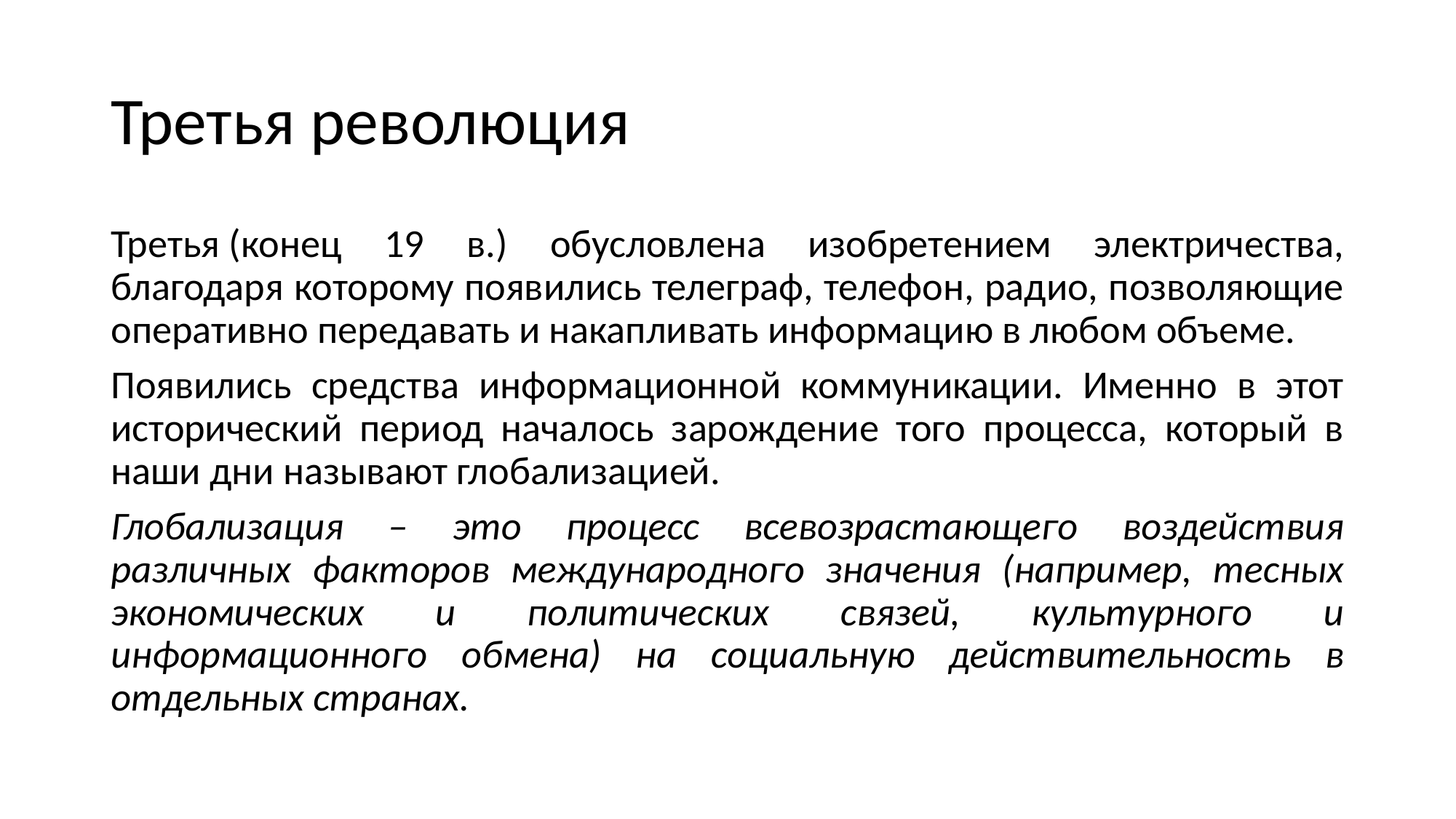

# Третья революция
Третья (конец 19 в.) обусловлена изобретением электричества, благодаря которому появились телеграф, телефон, радио, позволяющие оперативно передавать и накапливать информацию в любом объеме.
Появились средства информационной коммуникации. Именно в этот исторический период началось зарождение того процесса, который в наши дни называют глобализацией.
Глобализация – это процесс всевозрастающего воздействия различных факторов международного значения (например, тесных экономических и политических связей, культурного и информационного обмена) на социальную действительность в отдельных странах.